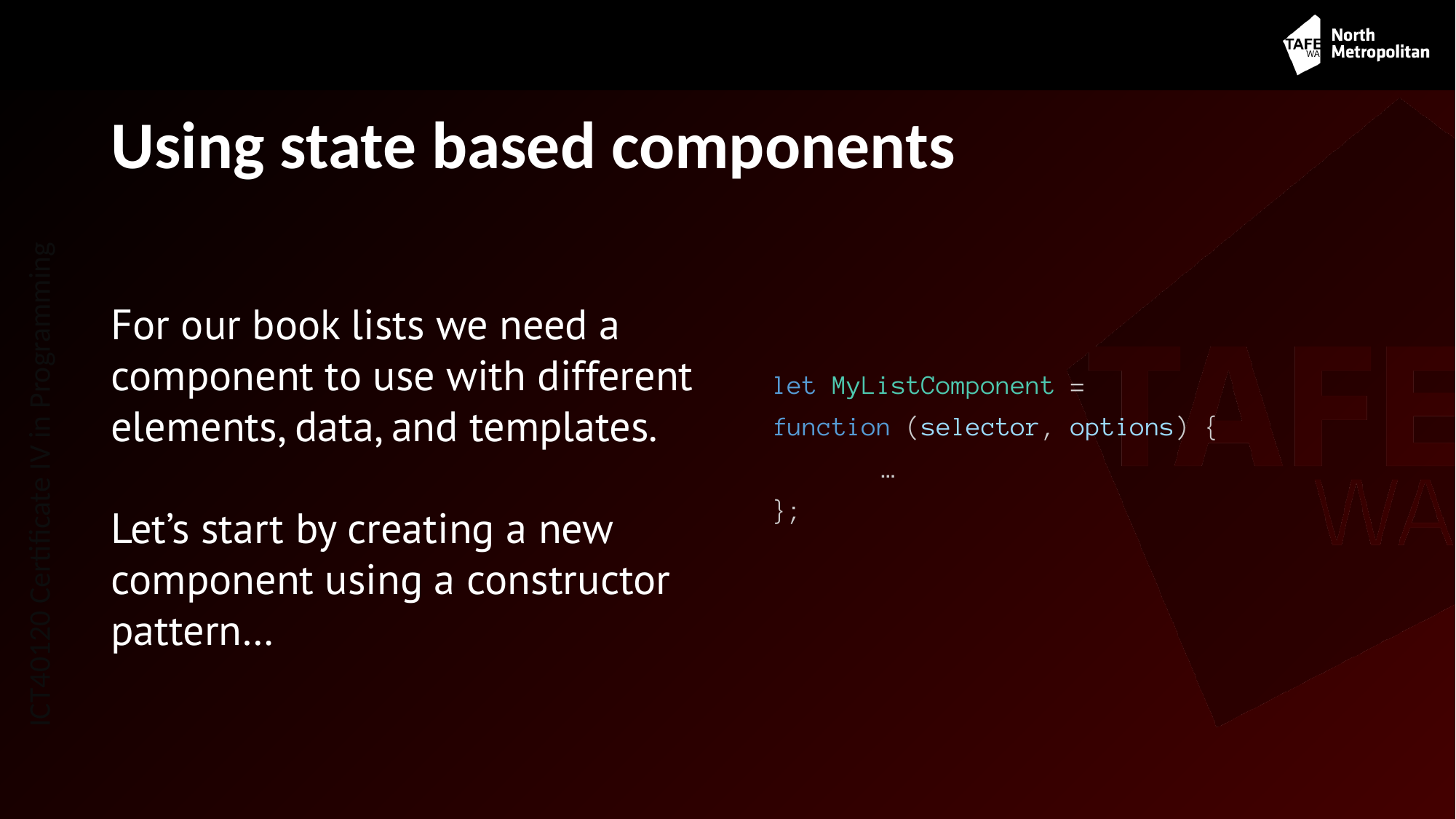

# Using state based components
For our book lists we need a component to use with different elements, data, and templates.

Let’s start by creating a new component using a constructor pattern…
let MyListComponent =
function (selector, options) {
	…
};